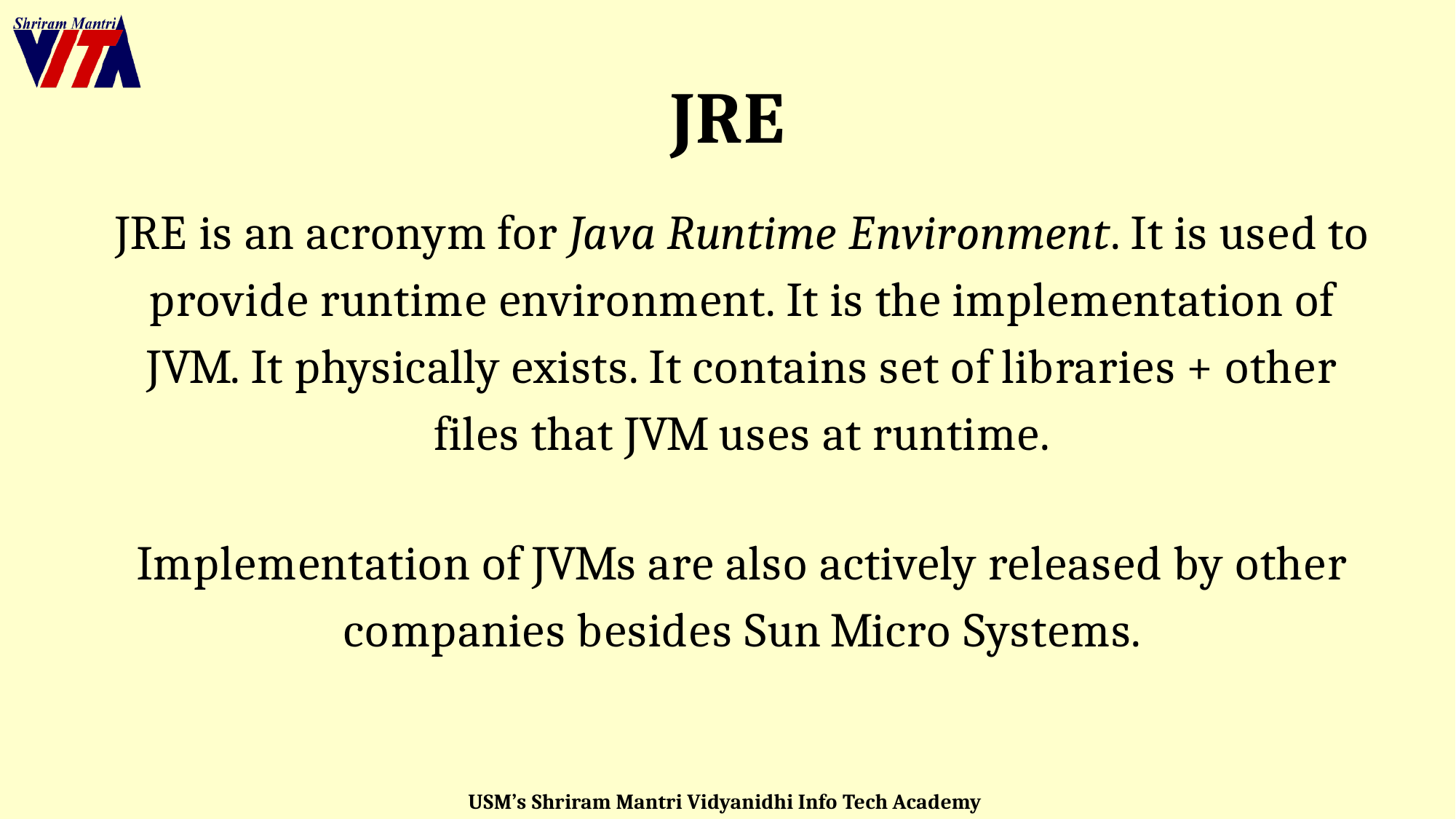

JRE
JRE is an acronym for Java Runtime Environment. It is used to provide runtime environment. It is the implementation of JVM. It physically exists. It contains set of libraries + other files that JVM uses at runtime.
Implementation of JVMs are also actively released by other companies besides Sun Micro Systems.